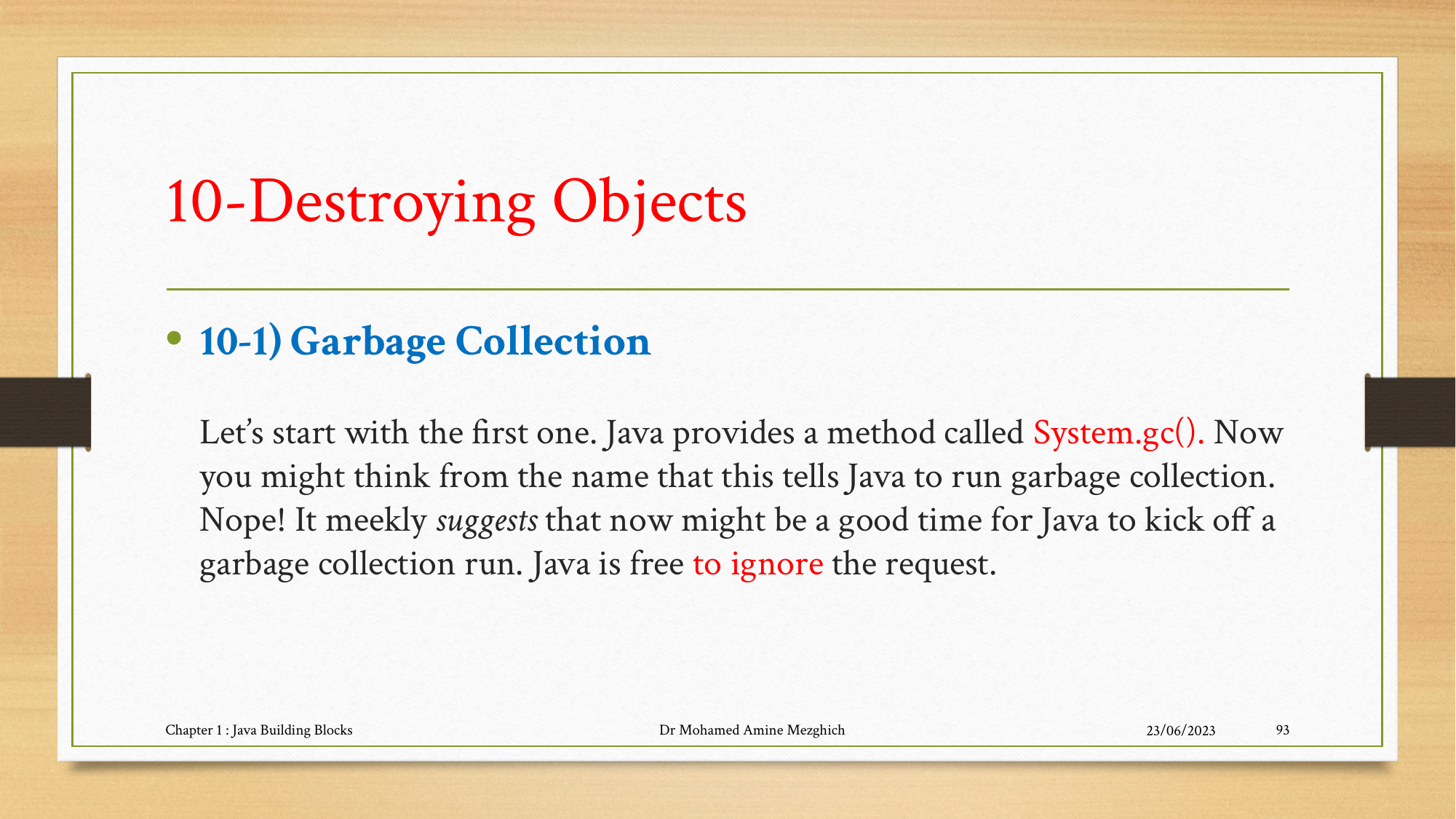

# 10-Destroying Objects
10-1) Garbage Collection
Let’s start with the first one. Java provides a method called System.gc(). Now you might think from the name that this tells Java to run garbage collection. Nope! It meekly suggests that now might be a good time for Java to kick off a garbage collection run. Java is free to ignore the request.
Chapter 1 : Java Building Blocks                                                                                         Dr Mohamed Amine Mezghich
23/06/2023
93